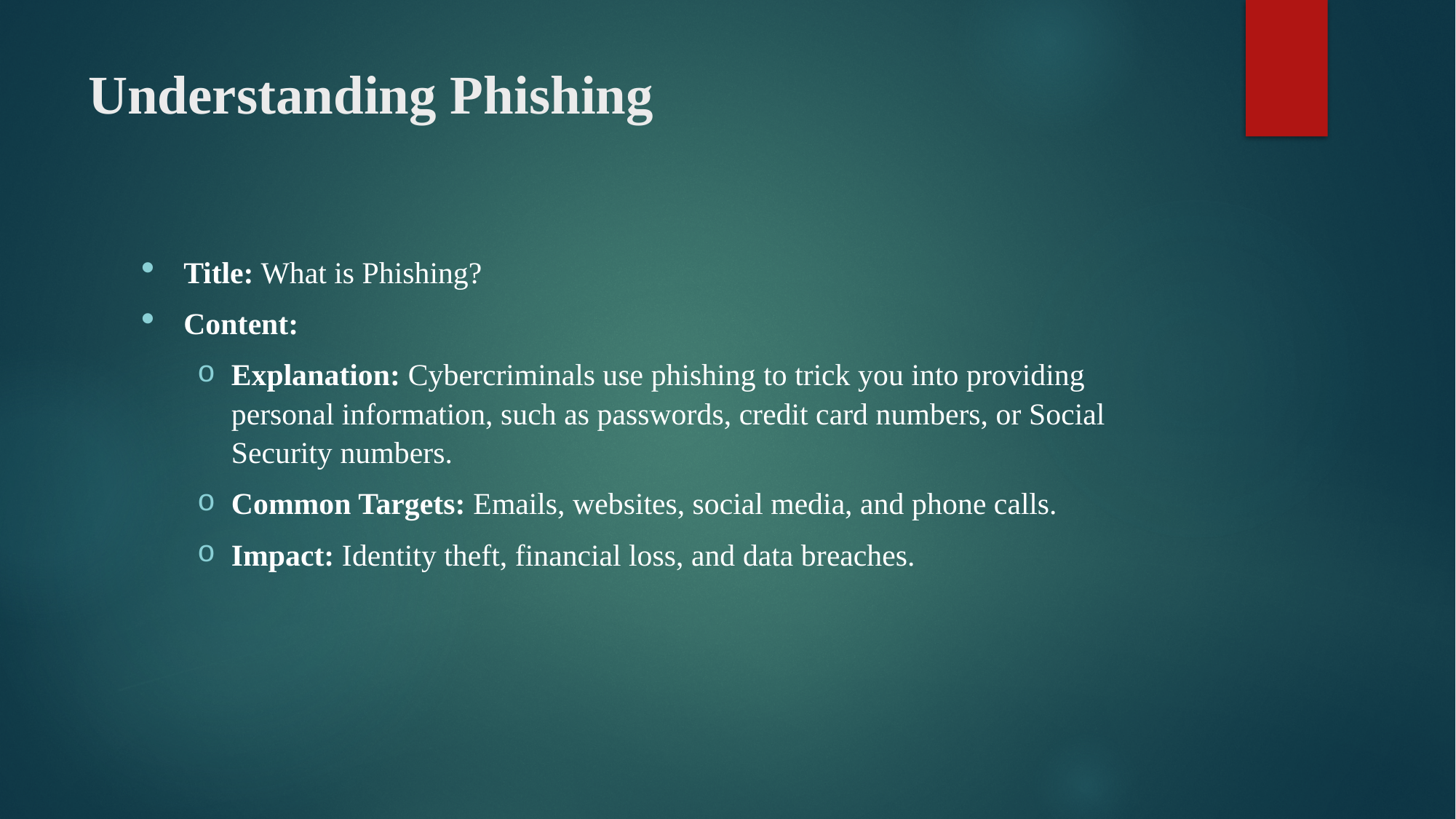

# Understanding Phishing
Title: What is Phishing?
Content:
Explanation: Cybercriminals use phishing to trick you into providing personal information, such as passwords, credit card numbers, or Social Security numbers.
Common Targets: Emails, websites, social media, and phone calls.
Impact: Identity theft, financial loss, and data breaches.